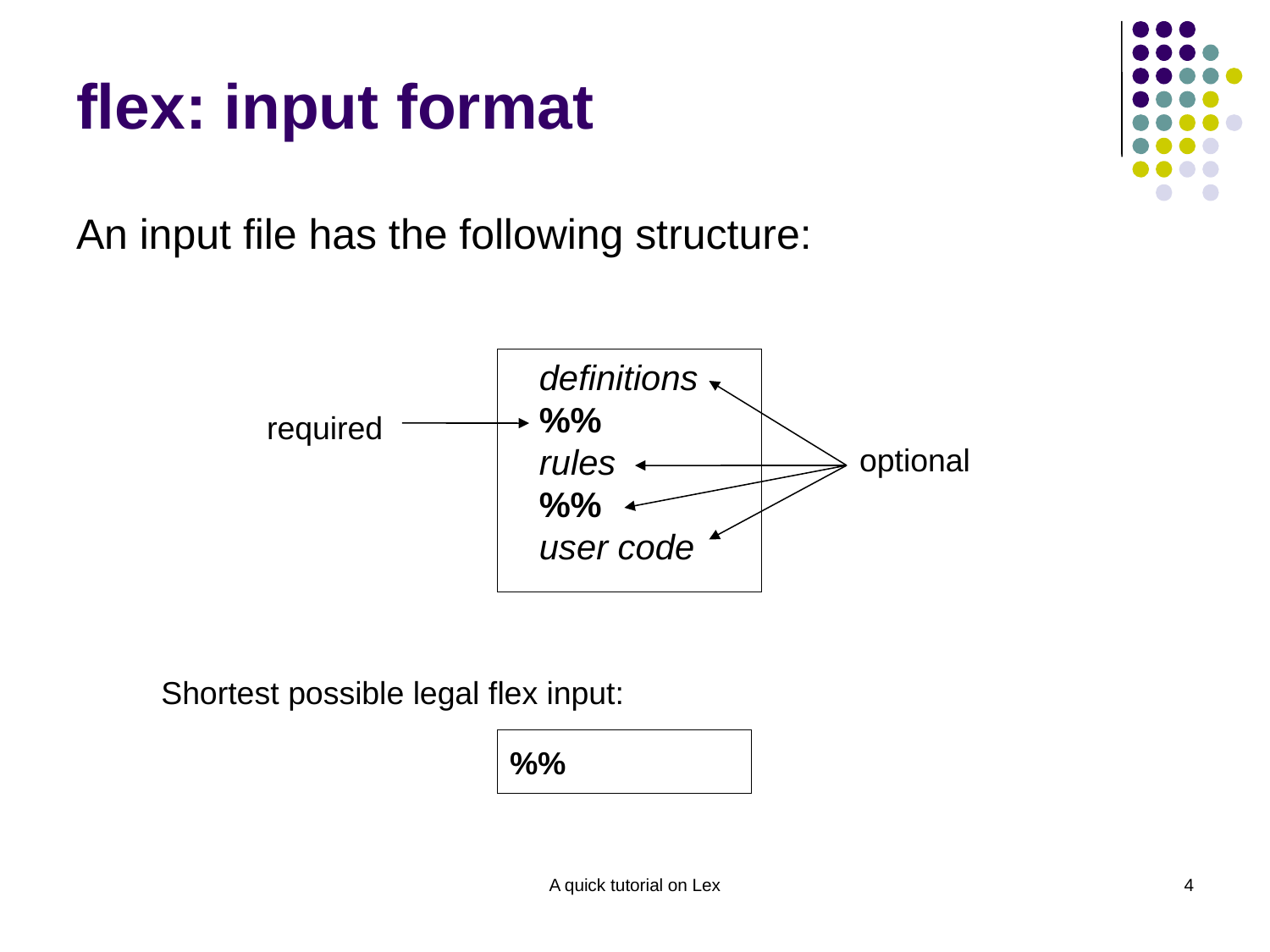

# flex: input format
An input file has the following structure:
   definitions
   %%
   rules
   %%
   user code

required

optional

Shortest possible legal flex input:

%%
A quick tutorial on Lex
4